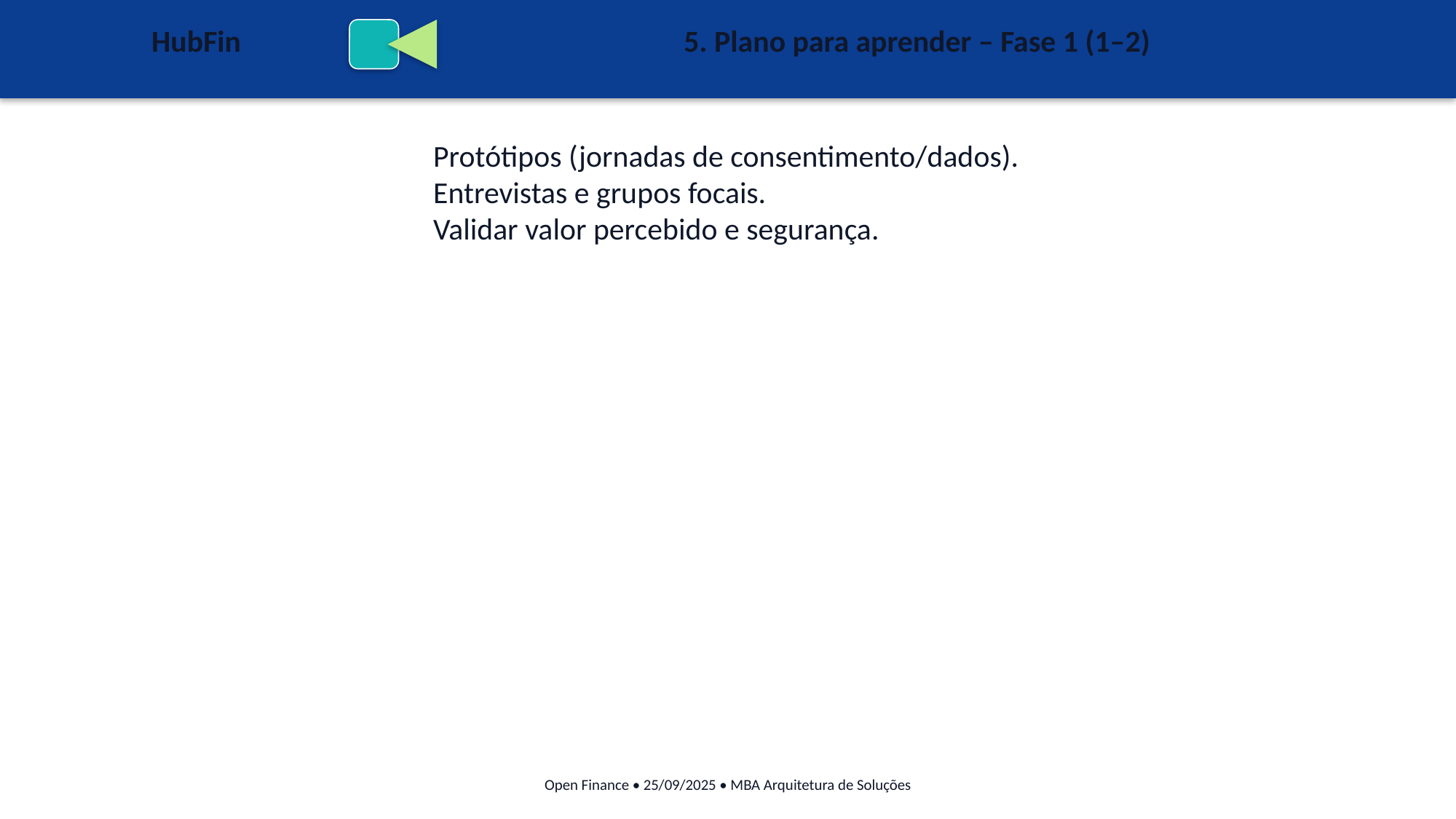

HubFin
5. Plano para aprender – Fase 1 (1–2)

Protótipos (jornadas de consentimento/dados).
Entrevistas e grupos focais.
Validar valor percebido e segurança.
Open Finance • 25/09/2025 • MBA Arquitetura de Soluções